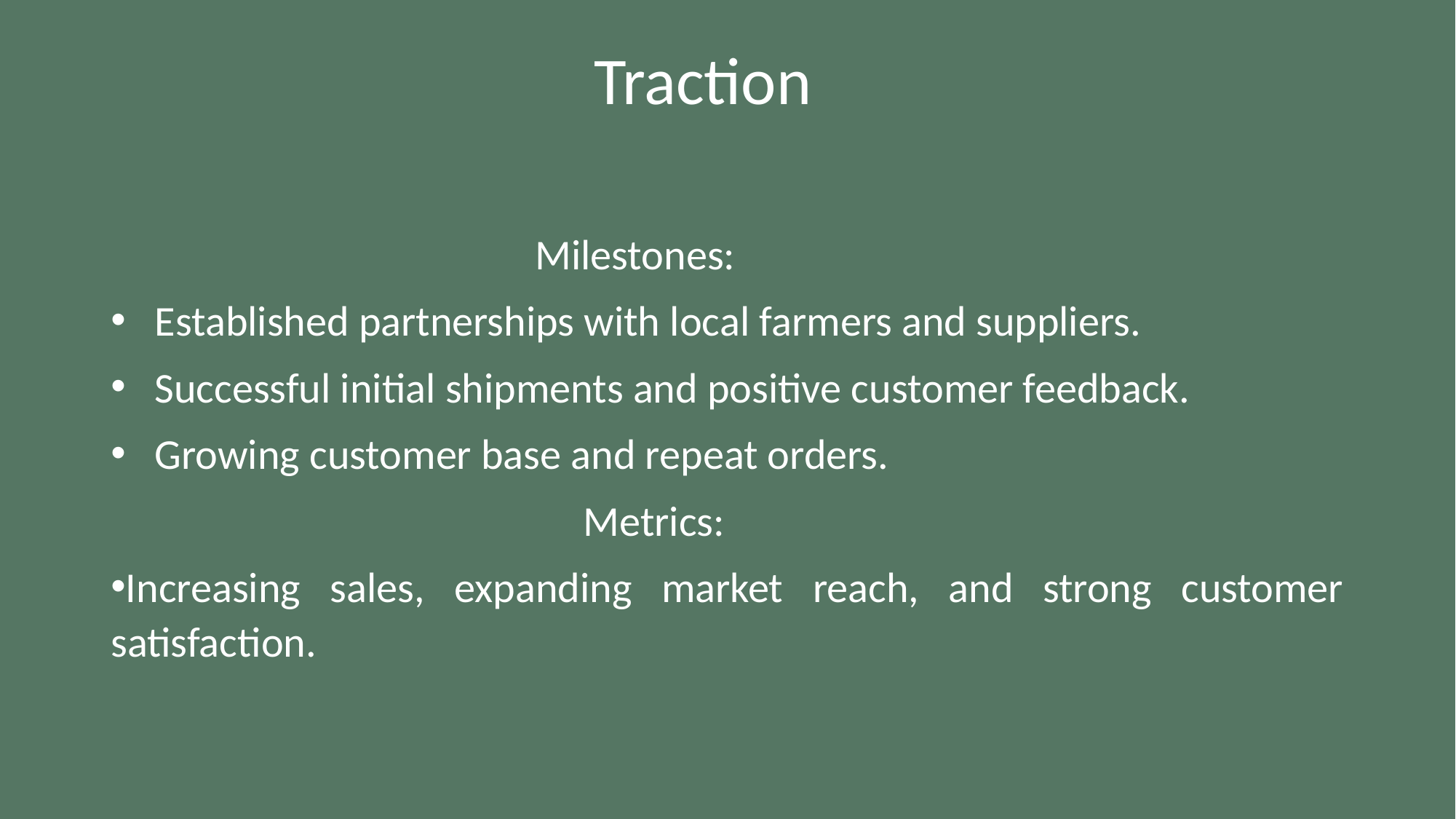

# Traction
                                            Milestones:
   Established partnerships with local farmers and suppliers.
   Successful initial shipments and positive customer feedback.
   Growing customer base and repeat orders.
                                                 Metrics:
Increasing sales, expanding market reach, and strong customer satisfaction.